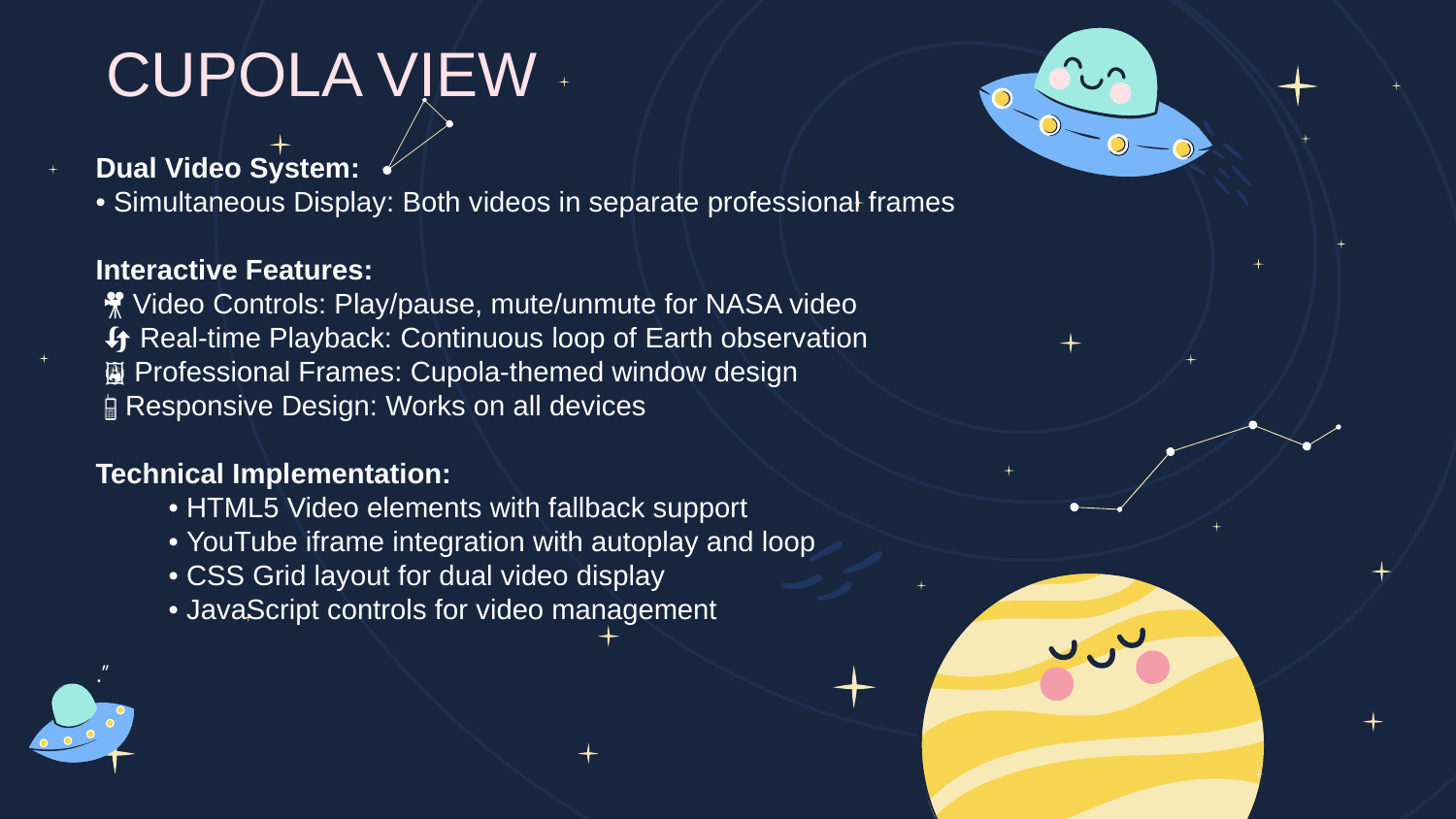

# CUPOLA VIEW

Dual Video System:
• Simultaneous Display: Both videos in separate professional frames

Interactive Features:
 🎥 Video Controls: Play/pause, mute/unmute for NASA video
 🔄 Real-time Playback: Continuous loop of Earth observation
 🖼️ Professional Frames: Cupola-themed window design
 📱 Responsive Design: Works on all devices

Technical Implementation:
• HTML5 Video elements with fallback support
• YouTube iframe integration with autoplay and loop
• CSS Grid layout for dual video display
• JavaScript controls for video management

.”